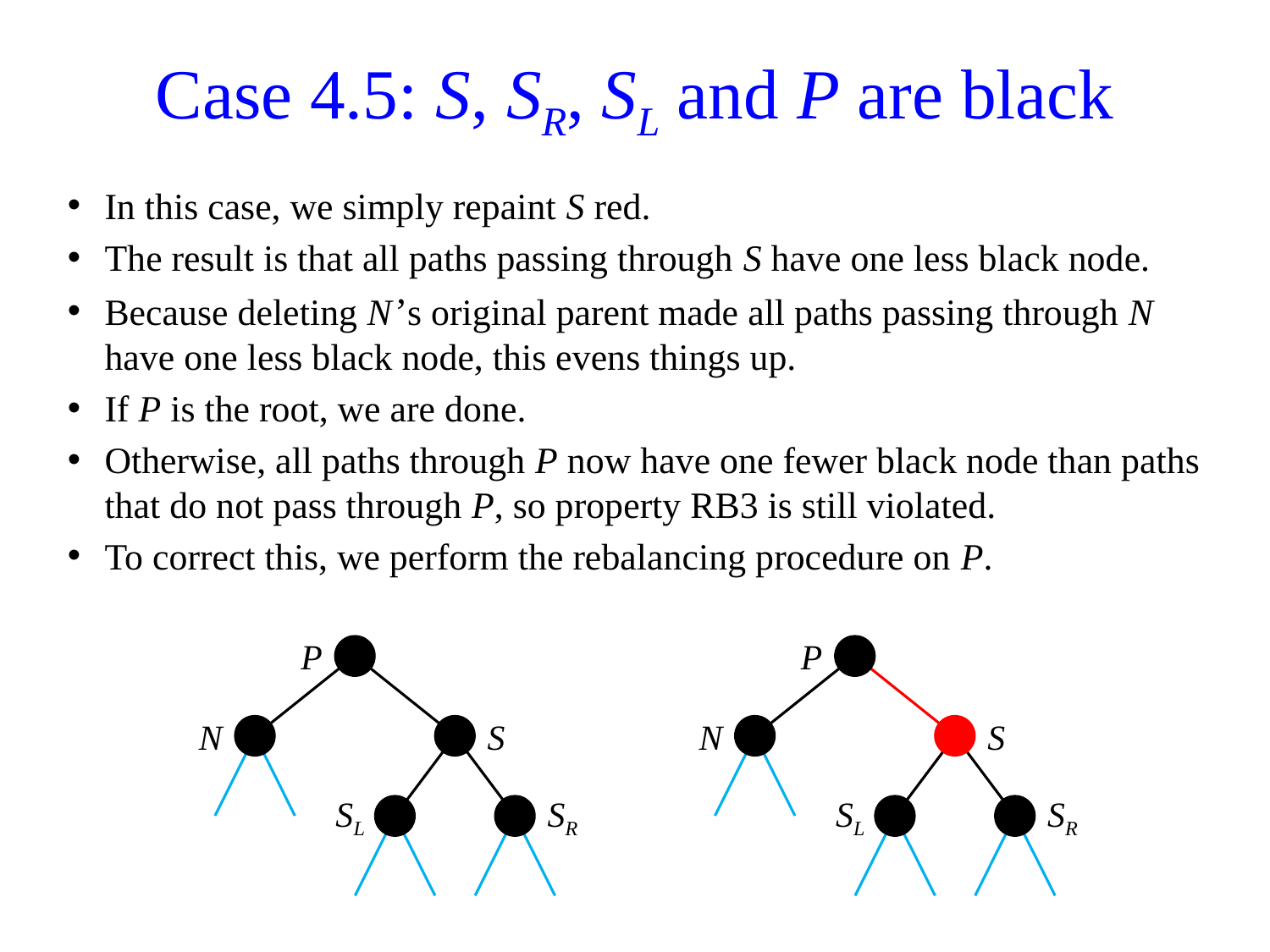

# Case 4.5: S, SR, SL and P are black
In this case, we simply repaint S red.
The result is that all paths passing through S have one less black node.
Because deleting N’s original parent made all paths passing through N have one less black node, this evens things up.
If P is the root, we are done.
Otherwise, all paths through P now have one fewer black node than paths that do not pass through P, so property RB3 is still violated.
To correct this, we perform the rebalancing procedure on P.
P
P

N
S
N
S

SL
SR
SL
SR